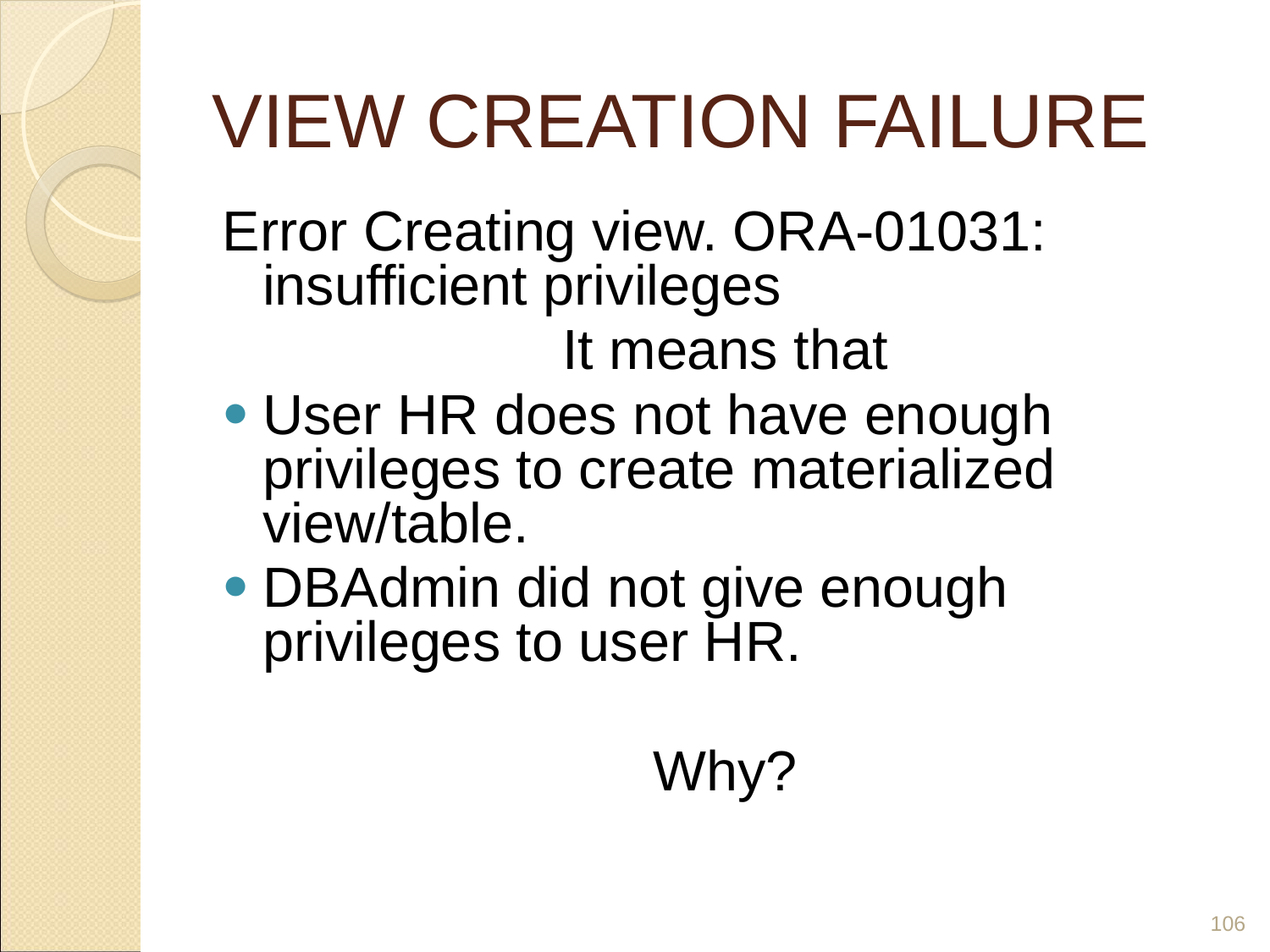

# VIEW CREATION FAILURE
Error Creating view. ORA-01031: insufficient privileges
It means that
User HR does not have enough privileges to create materialized view/table.
DBAdmin did not give enough privileges to user HR.

Why?
106